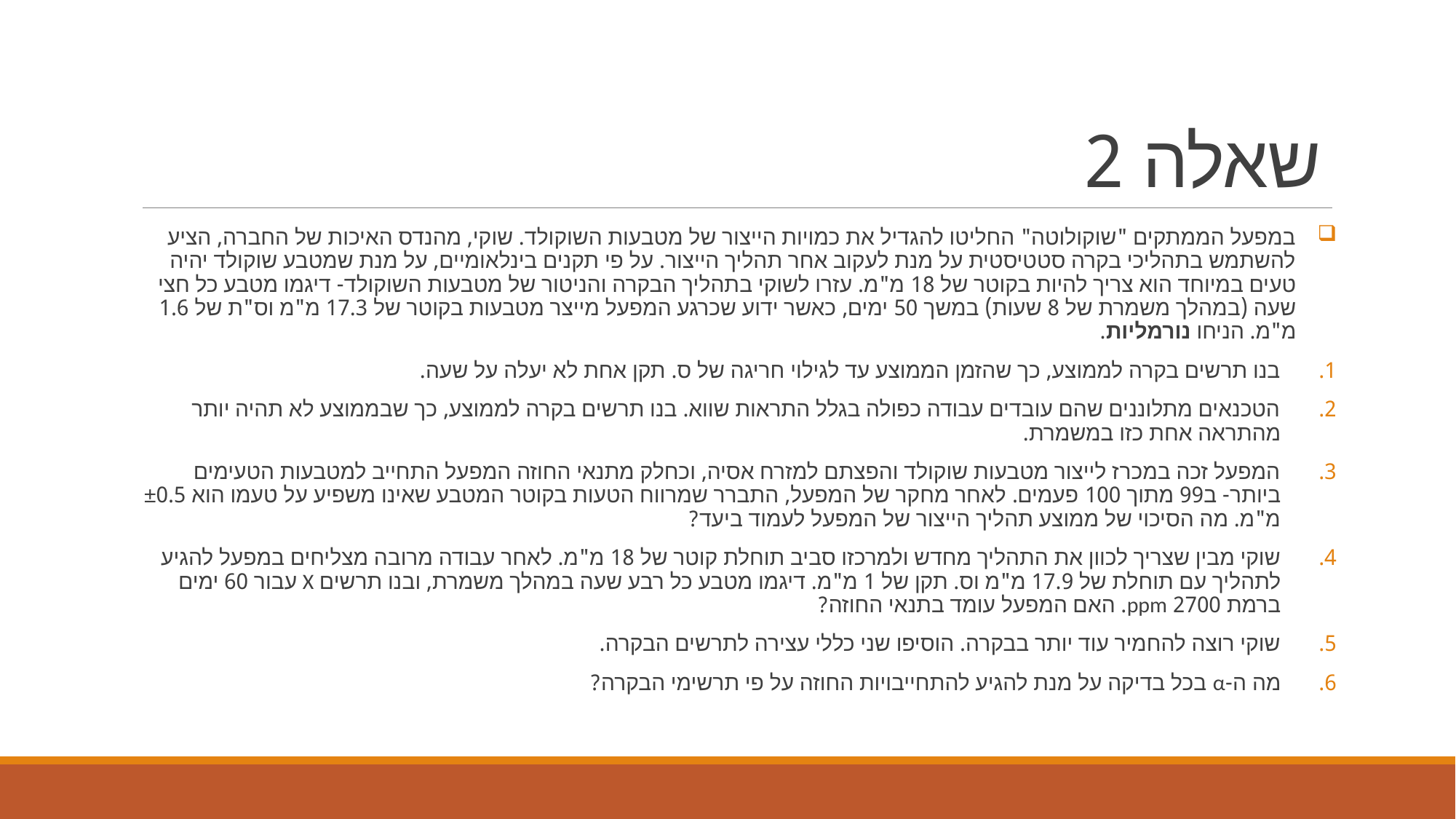

# שאלה 2
במפעל הממתקים "שוקולוטה" החליטו להגדיל את כמויות הייצור של מטבעות השוקולד. שוקי, מהנדס האיכות של החברה, הציע להשתמש בתהליכי בקרה סטטיסטית על מנת לעקוב אחר תהליך הייצור. על פי תקנים בינלאומיים, על מנת שמטבע שוקולד יהיה טעים במיוחד הוא צריך להיות בקוטר של 18 מ"מ. עזרו לשוקי בתהליך הבקרה והניטור של מטבעות השוקולד- דיגמו מטבע כל חצי שעה (במהלך משמרת של 8 שעות) במשך 50 ימים, כאשר ידוע שכרגע המפעל מייצר מטבעות בקוטר של 17.3 מ"מ וס"ת של 1.6 מ"מ. הניחו נורמליות.
בנו תרשים בקרה לממוצע, כך שהזמן הממוצע עד לגילוי חריגה של ס. תקן אחת לא יעלה על שעה.
הטכנאים מתלוננים שהם עובדים עבודה כפולה בגלל התראות שווא. בנו תרשים בקרה לממוצע, כך שבממוצע לא תהיה יותר מהתראה אחת כזו במשמרת.
המפעל זכה במכרז לייצור מטבעות שוקולד והפצתם למזרח אסיה, וכחלק מתנאי החוזה המפעל התחייב למטבעות הטעימים ביותר- ב99 מתוך 100 פעמים. לאחר מחקר של המפעל, התברר שמרווח הטעות בקוטר המטבע שאינו משפיע על טעמו הוא ±0.5 מ"מ. מה הסיכוי של ממוצע תהליך הייצור של המפעל לעמוד ביעד?
שוקי מבין שצריך לכוון את התהליך מחדש ולמרכזו סביב תוחלת קוטר של 18 מ"מ. לאחר עבודה מרובה מצליחים במפעל להגיע לתהליך עם תוחלת של 17.9 מ"מ וס. תקן של 1 מ"מ. דיגמו מטבע כל רבע שעה במהלך משמרת, ובנו תרשים X עבור 60 ימים ברמת 2700 ppm. האם המפעל עומד בתנאי החוזה?
שוקי רוצה להחמיר עוד יותר בבקרה. הוסיפו שני כללי עצירה לתרשים הבקרה.
מה ה-α בכל בדיקה על מנת להגיע להתחייבויות החוזה על פי תרשימי הבקרה?